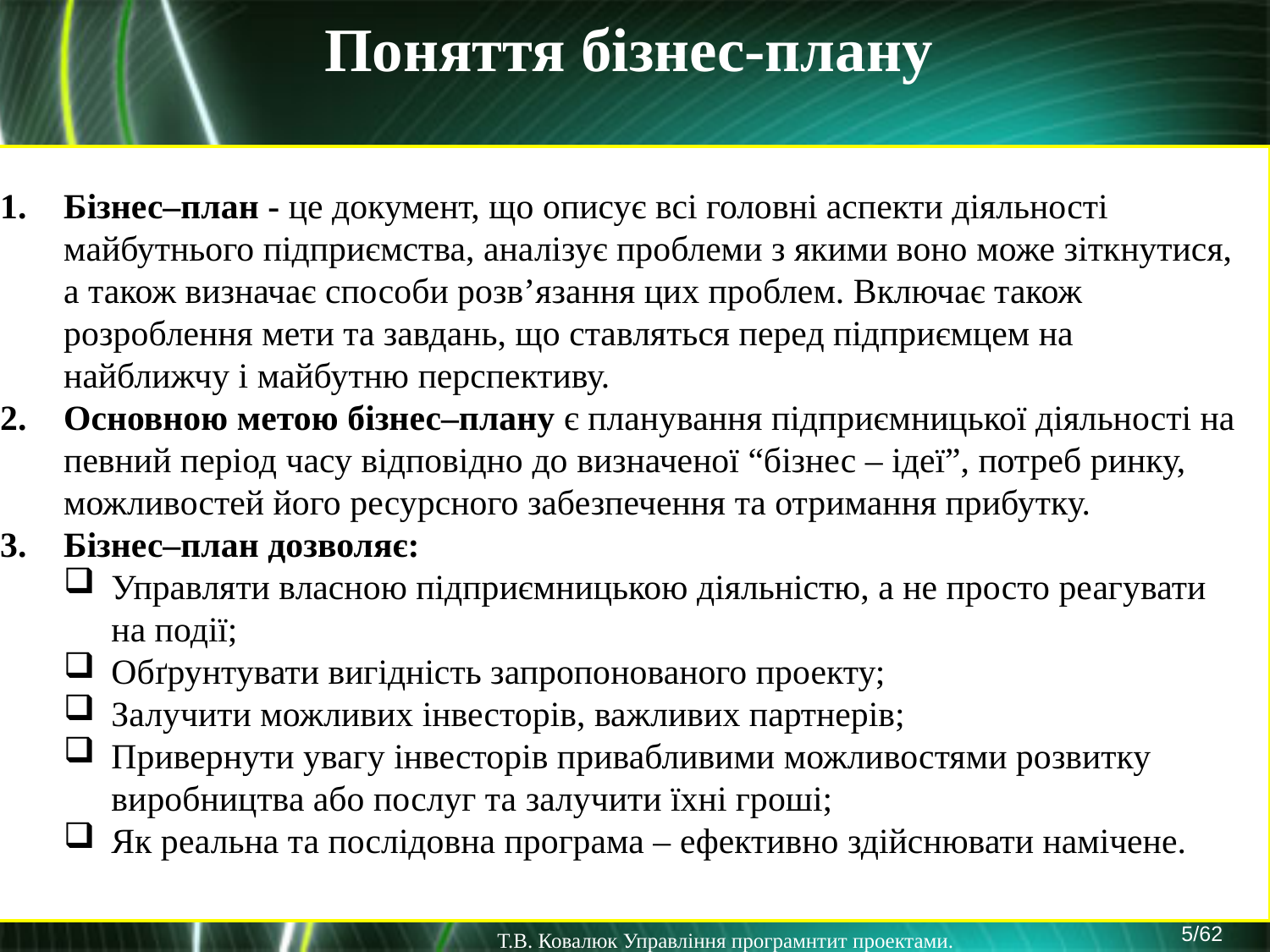

Поняття бізнес-плану
Бізнес–план - це документ, що описує всі головні аспекти діяльності майбутнього підприємства, аналізує проблеми з якими воно може зіткнутися, а також визначає способи розв’язання цих проблем. Включає також розроблення мети та завдань, що ставляться перед підприємцем на найближчу і майбутню перспективу.
Основною метою бізнес–плану є планування підприємницької діяльності на певний період часу відповідно до визначеної “бізнес – ідеї”, потреб ринку, можливостей його ресурсного забезпечення та отримання прибутку.
Бізнес–план дозволяє:
Управляти власною підприємницькою діяльністю, а не просто реагувати на події;
Обґрунтувати вигідність запропонованого проекту;
Залучити можливих інвесторів, важливих партнерів;
Привернути увагу інвесторів привабливими можливостями розвитку виробництва або послуг та залучити їхні гроші;
Як реальна та послідовна програма – ефективно здійснювати намічене.
5/62